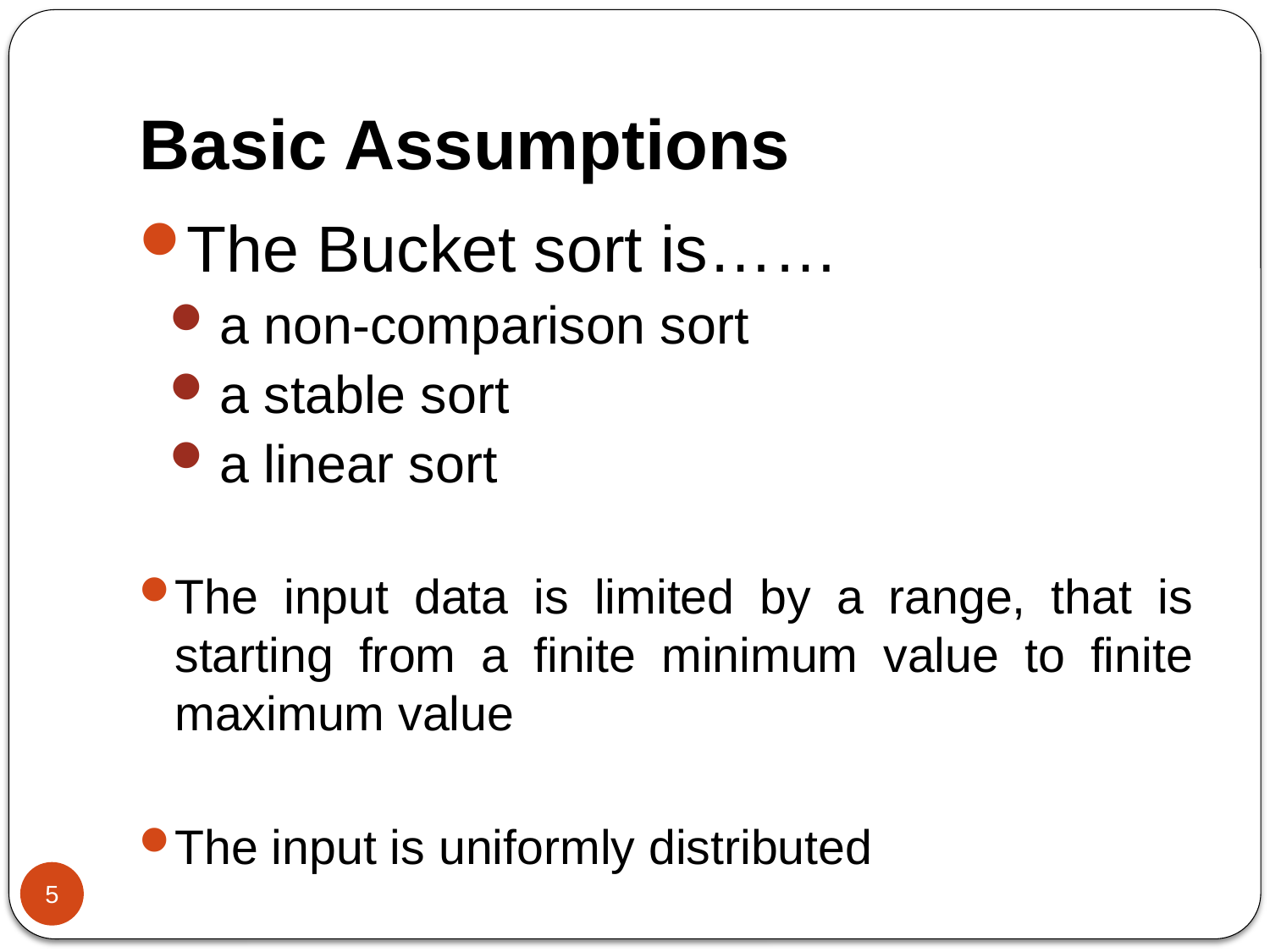

# Basic Assumptions
The Bucket sort is……
a non-comparison sort
a stable sort
a linear sort

The input data is limited by a range, that is starting from a finite minimum value to finite maximum value

The input is uniformly distributed

5